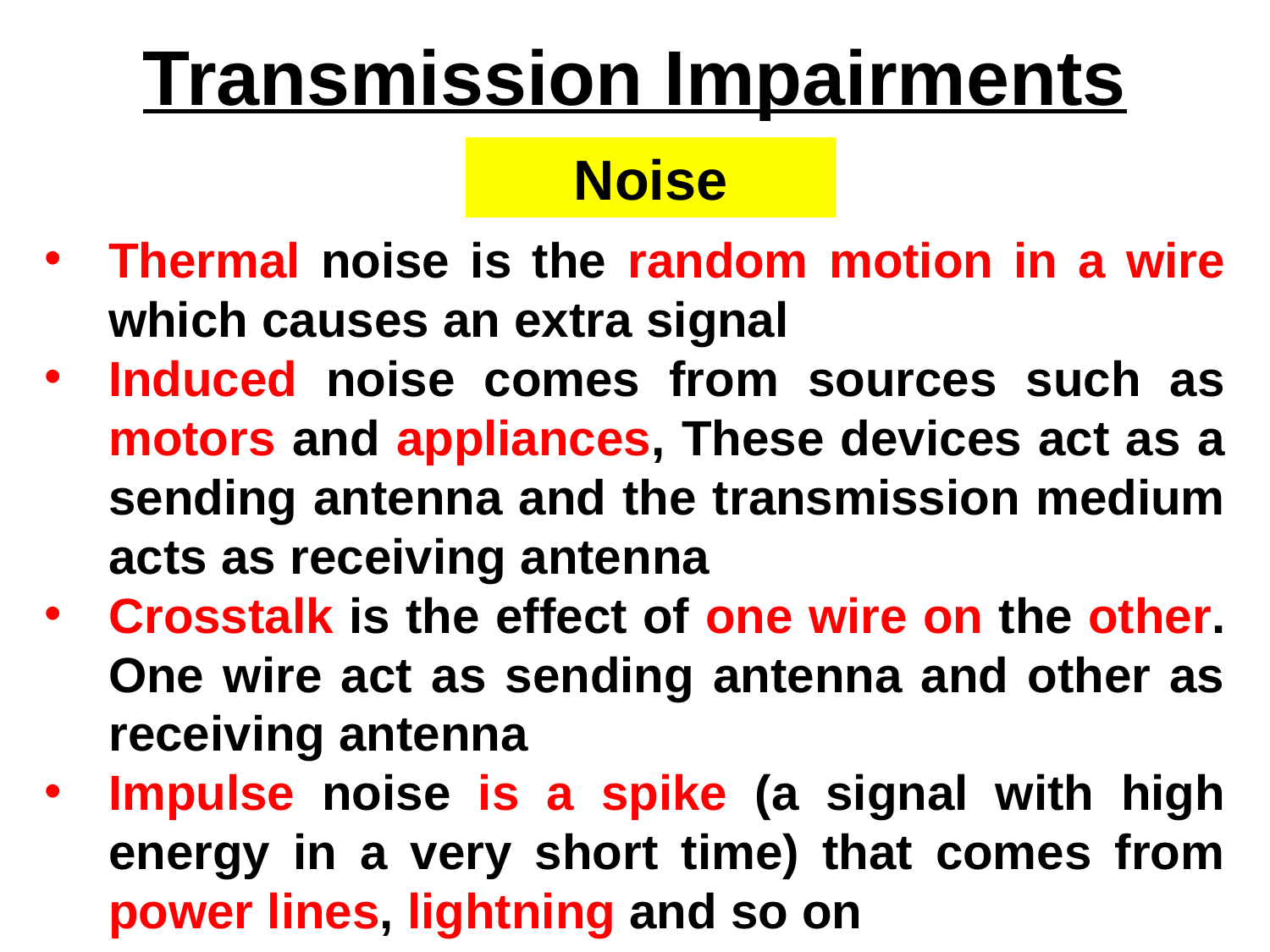

Transmission Impairments
Noise
Thermal noise is the random motion in a wire which causes an extra signal
Induced noise comes from sources such as motors and appliances, These devices act as a sending antenna and the transmission medium acts as receiving antenna
Crosstalk is the effect of one wire on the other. One wire act as sending antenna and other as receiving antenna
Impulse noise is a spike (a signal with high energy in a very short time) that comes from power lines, lightning and so on